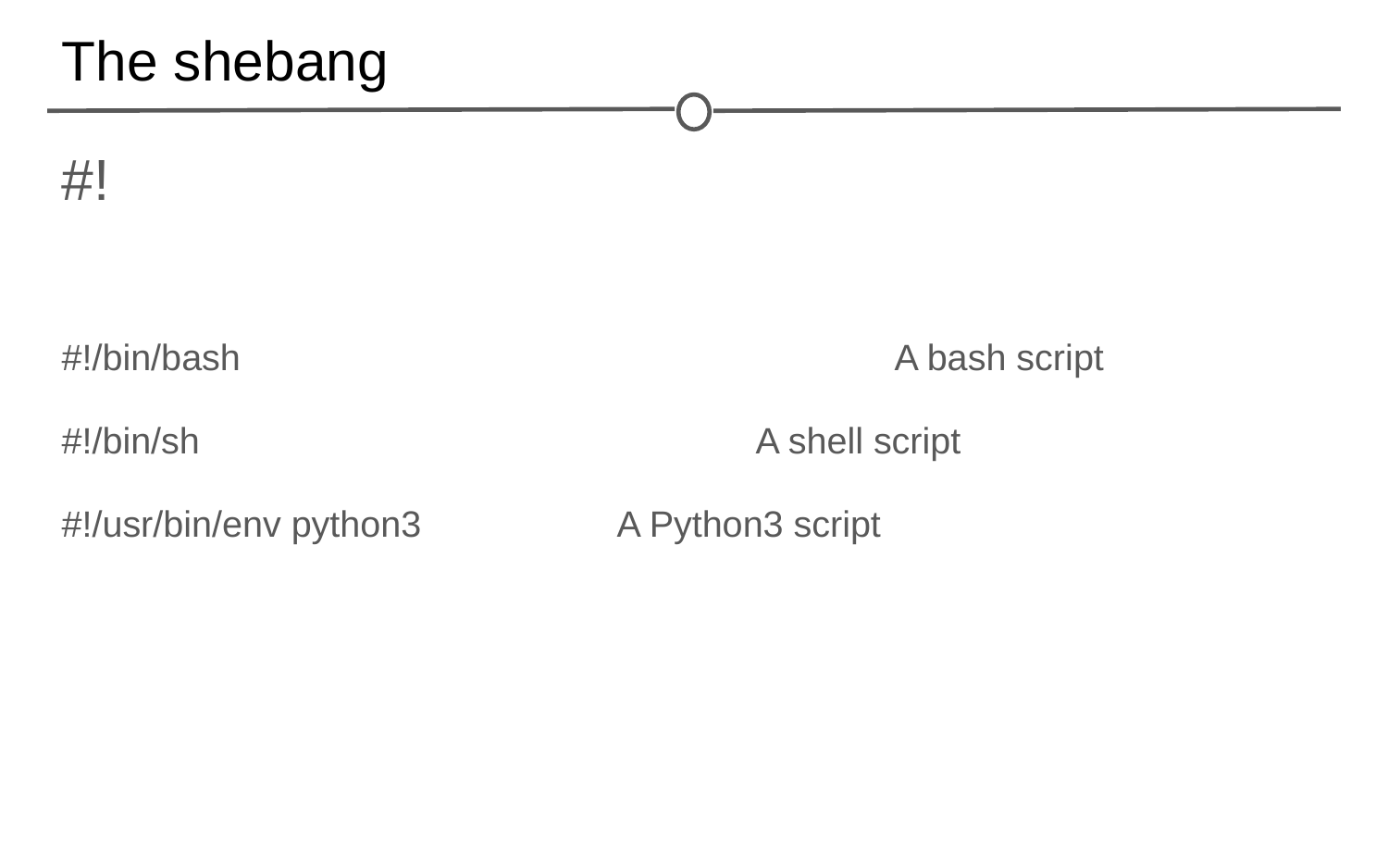

# The shebang
#!

#!/bin/bash					A bash script
#!/bin/sh					A shell script
#!/usr/bin/env python3		A Python3 script